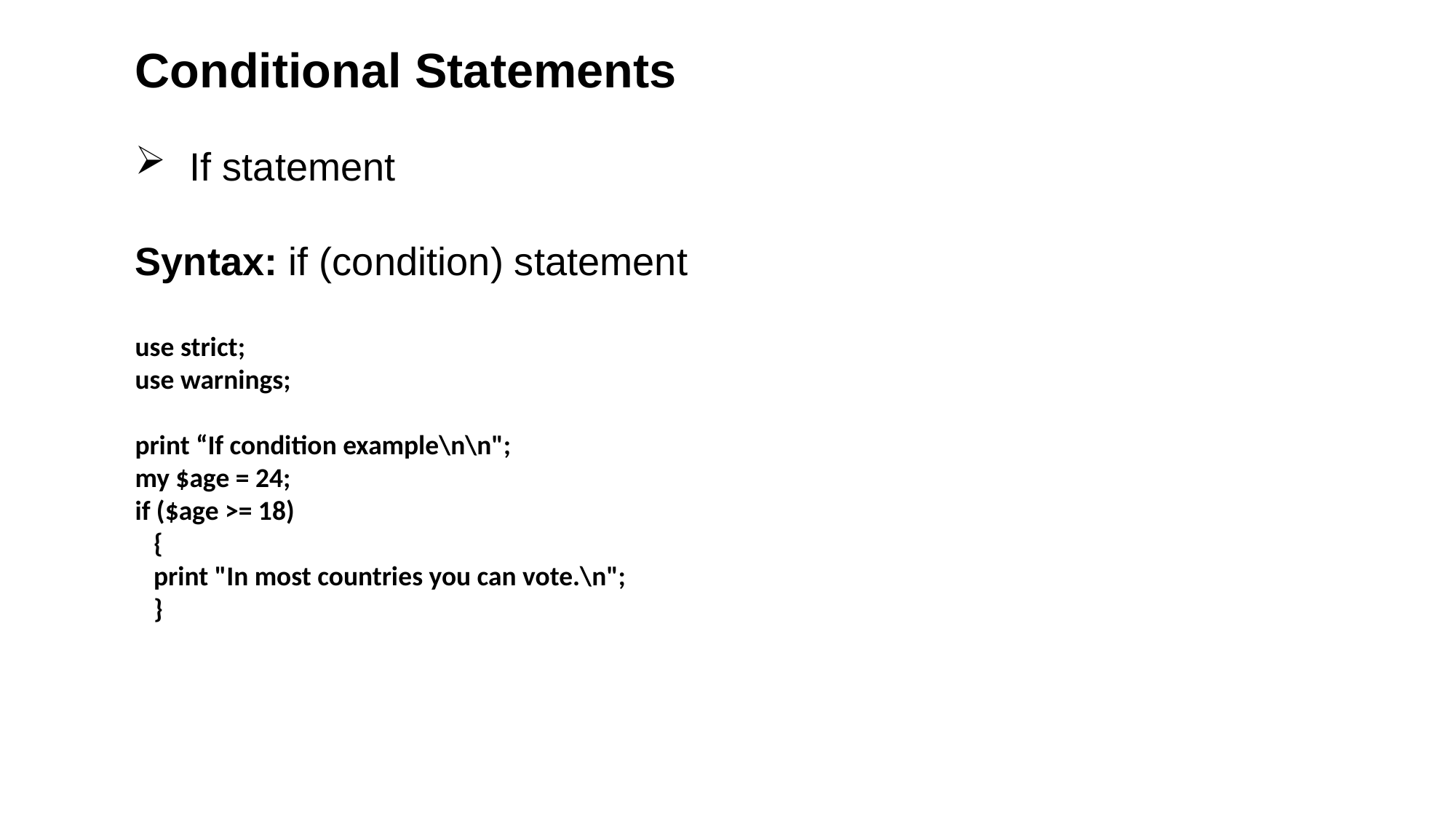

Conditional Statements
If statement

Syntax: if (condition) statement

use strict;
use warnings;

print “If condition example\n\n";
my $age = 24;
if ($age >= 18)
   {
   print "In most countries you can vote.\n";
   }